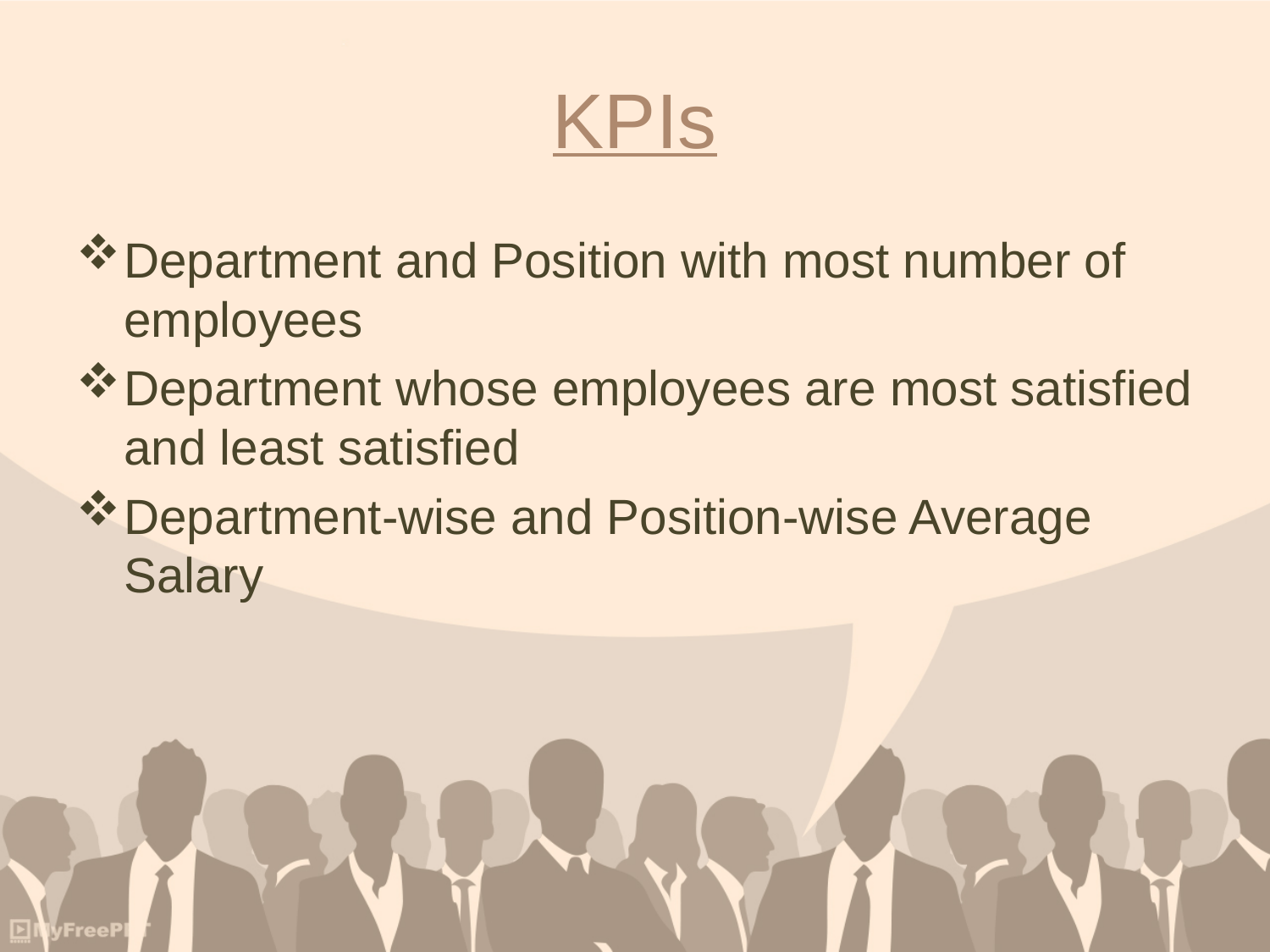

# KPIs
Department and Position with most number of employees
Department whose employees are most satisfied and least satisfied
Department-wise and Position-wise Average Salary